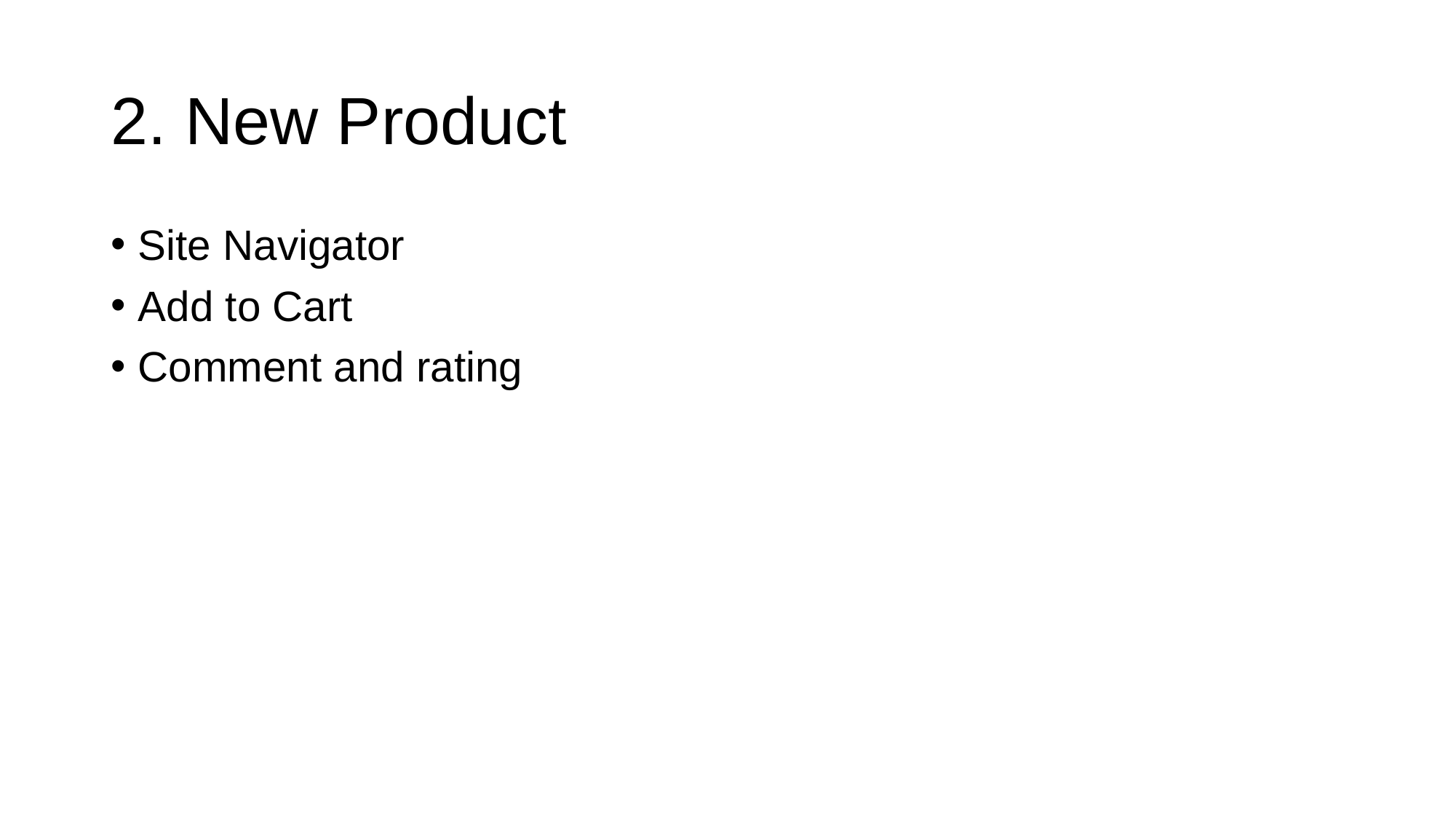

# 2. New Product
Site Navigator
Add to Cart
Comment and rating